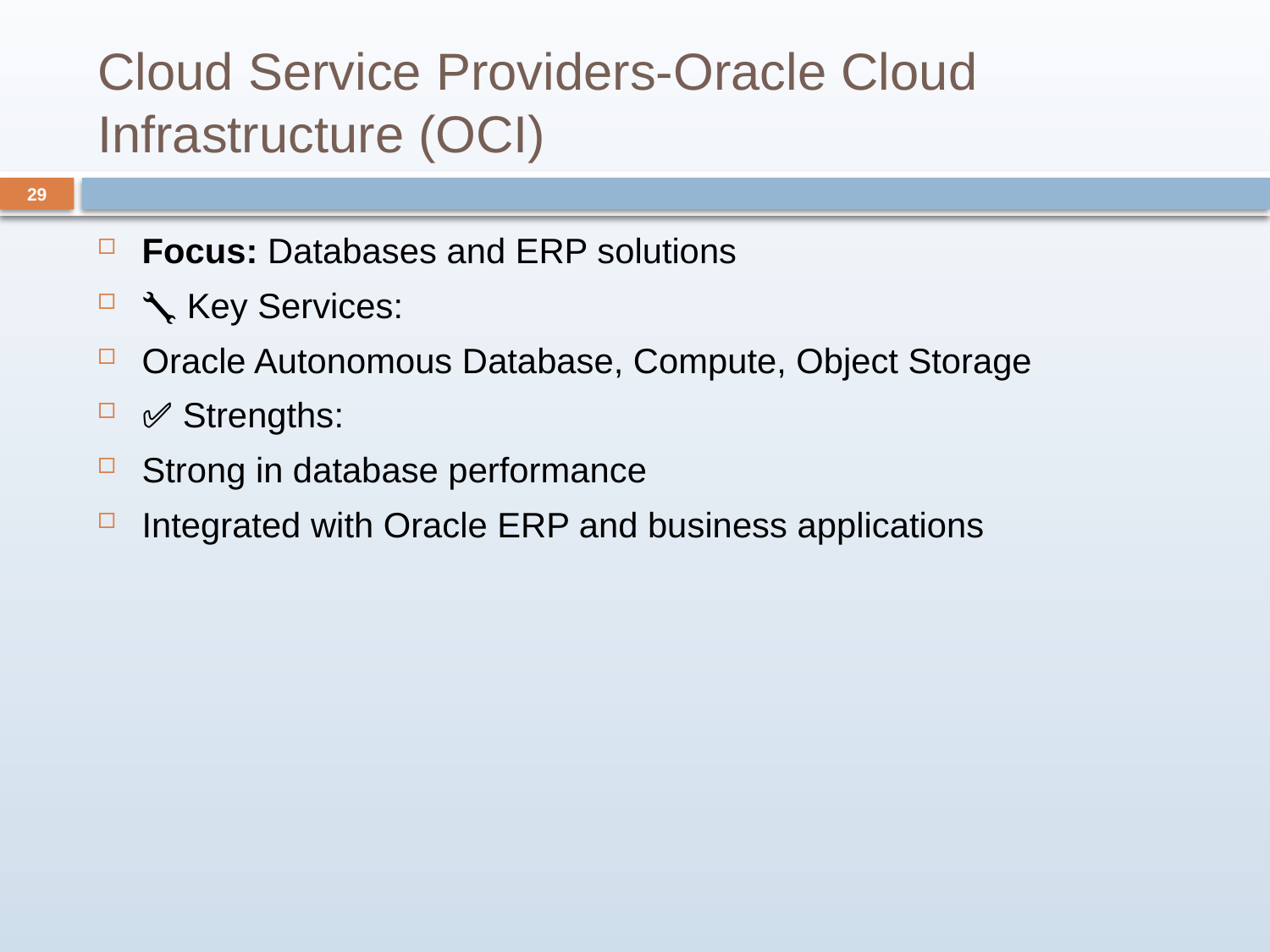

# Cloud Service Providers-Oracle Cloud Infrastructure (OCI)
29
Focus: Databases and ERP solutions
🔧 Key Services:
Oracle Autonomous Database, Compute, Object Storage
✅ Strengths:
Strong in database performance
Integrated with Oracle ERP and business applications